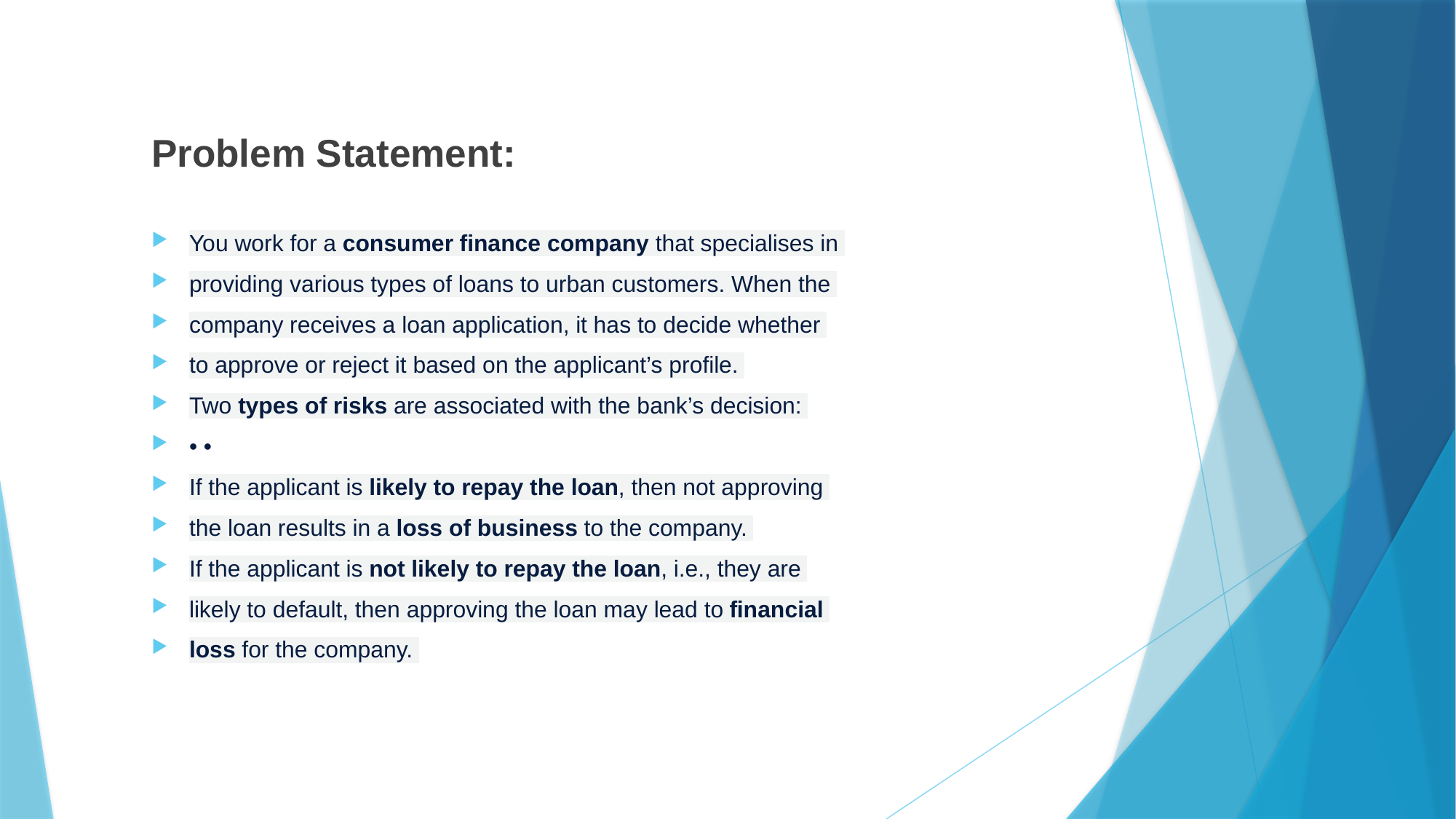

Problem Statement:

You work for a consumer finance company that specialises in
providing various types of loans to urban customers. When the
company receives a loan application, it has to decide whether
to approve or reject it based on the applicant’s profile.
Two types of risks are associated with the bank’s decision:
• •
If the applicant is likely to repay the loan, then not approving
the loan results in a loss of business to the company.
If the applicant is not likely to repay the loan, i.e., they are
likely to default, then approving the loan may lead to financial
loss for the company.